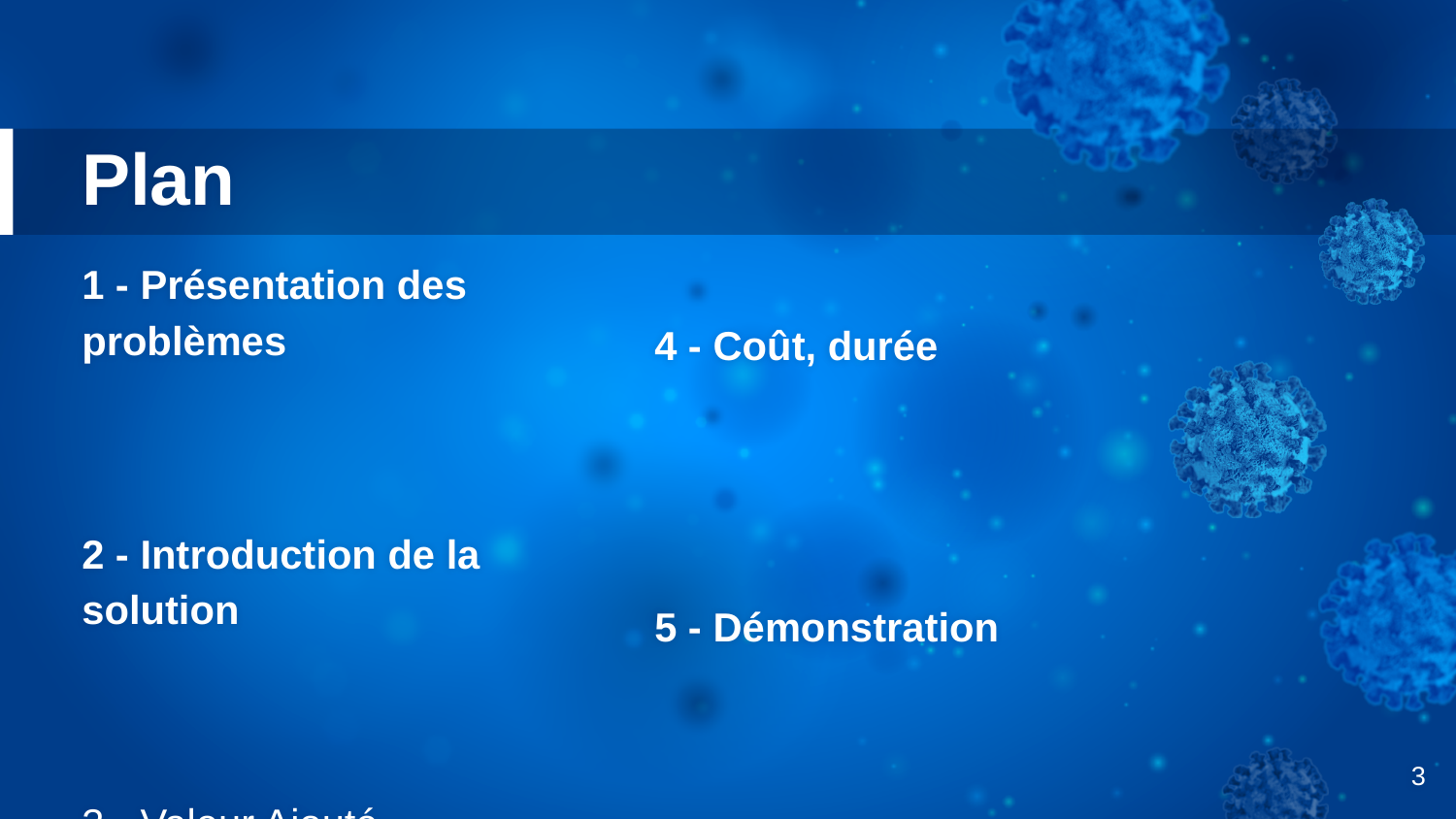

# Plan
1 - Présentation des problèmes

2 - Introduction de la solution

3 - Valeur Ajouté

4 - Coût, durée

5 - Démonstration

3